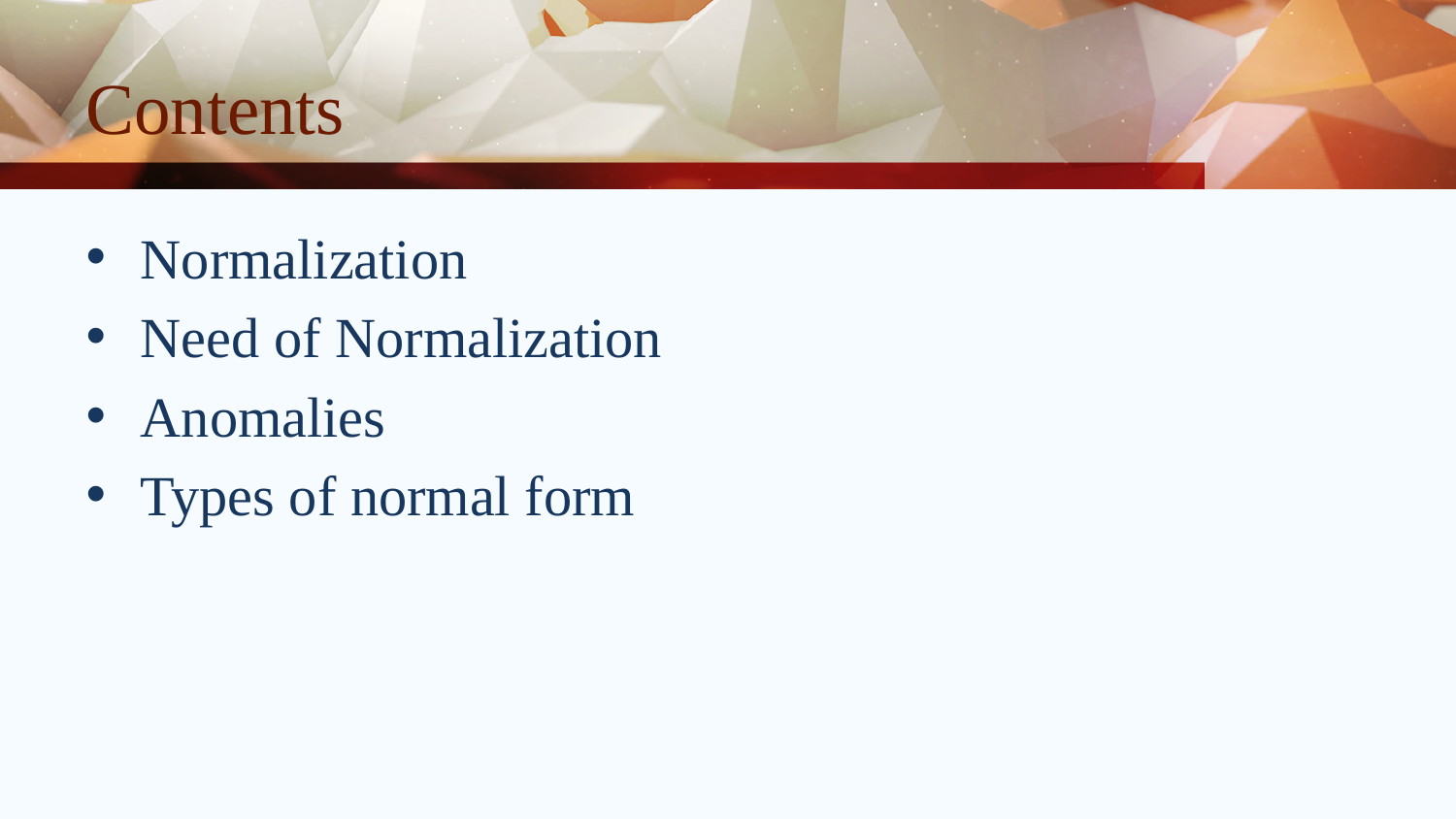

# Contents
Normalization
Need of Normalization
Anomalies
Types of normal form